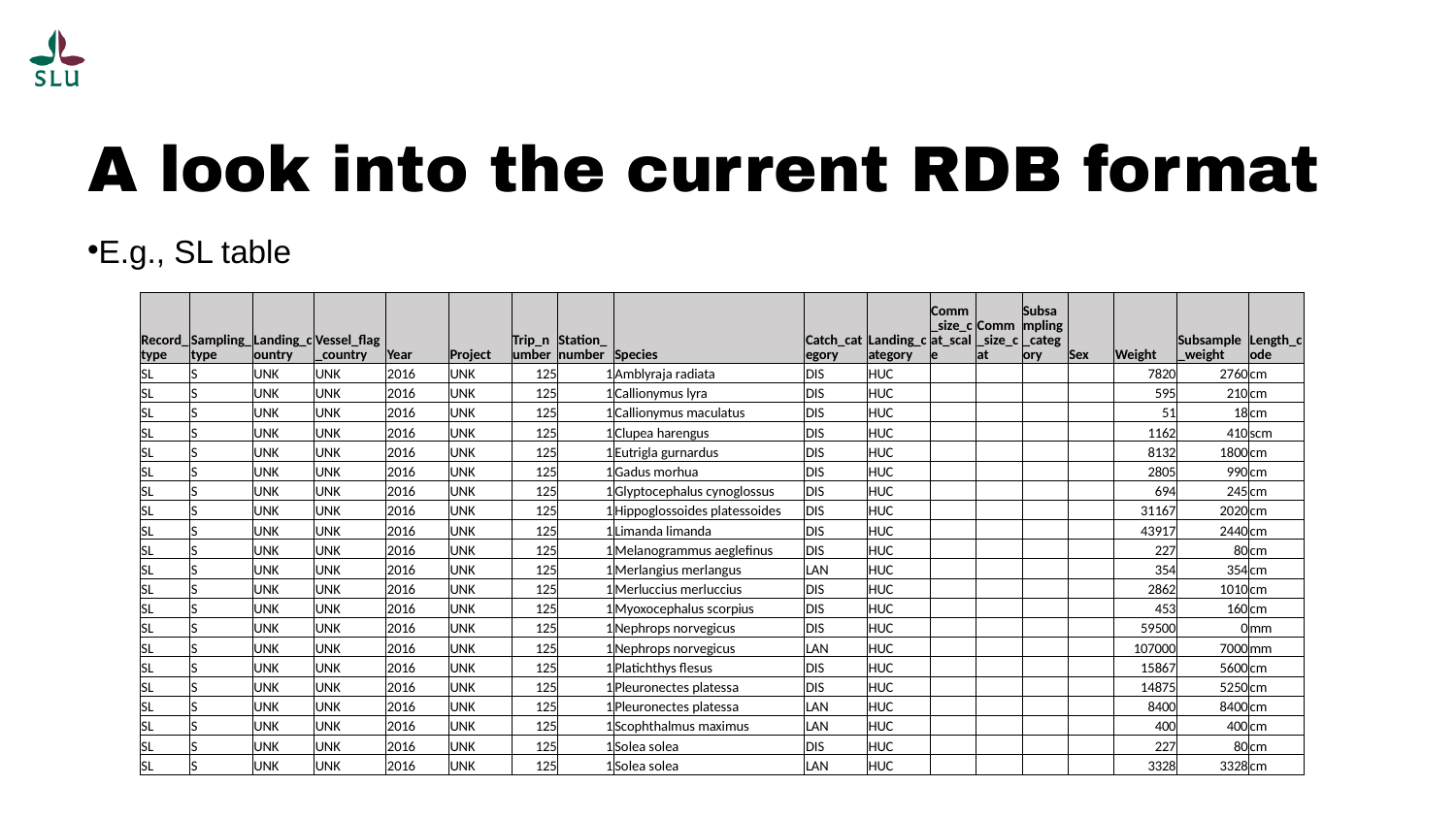

# A look into the current RDB format
E.g., SL table

| Record\_type | Sampling\_type | Landing\_country | Vessel\_flag\_country | Year | Project | Trip\_number | Station\_number | Species | Catch\_category | Landing\_category | Comm\_size\_cat\_scale | Comm\_size\_cat | Subsampling\_category | Sex | Weight | Subsample\_weight | Length\_code |
| --- | --- | --- | --- | --- | --- | --- | --- | --- | --- | --- | --- | --- | --- | --- | --- | --- | --- |
| SL | S | UNK | UNK | 2016 | UNK | 125 | 1 | Amblyraja radiata | DIS | HUC |  |  |  |  | 7820 | 2760 | cm |
| SL | S | UNK | UNK | 2016 | UNK | 125 | 1 | Callionymus lyra | DIS | HUC |  |  |  |  | 595 | 210 | cm |
| SL | S | UNK | UNK | 2016 | UNK | 125 | 1 | Callionymus maculatus | DIS | HUC |  |  |  |  | 51 | 18 | cm |
| SL | S | UNK | UNK | 2016 | UNK | 125 | 1 | Clupea harengus | DIS | HUC |  |  |  |  | 1162 | 410 | scm |
| SL | S | UNK | UNK | 2016 | UNK | 125 | 1 | Eutrigla gurnardus | DIS | HUC |  |  |  |  | 8132 | 1800 | cm |
| SL | S | UNK | UNK | 2016 | UNK | 125 | 1 | Gadus morhua | DIS | HUC |  |  |  |  | 2805 | 990 | cm |
| SL | S | UNK | UNK | 2016 | UNK | 125 | 1 | Glyptocephalus cynoglossus | DIS | HUC |  |  |  |  | 694 | 245 | cm |
| SL | S | UNK | UNK | 2016 | UNK | 125 | 1 | Hippoglossoides platessoides | DIS | HUC |  |  |  |  | 31167 | 2020 | cm |
| SL | S | UNK | UNK | 2016 | UNK | 125 | 1 | Limanda limanda | DIS | HUC |  |  |  |  | 43917 | 2440 | cm |
| SL | S | UNK | UNK | 2016 | UNK | 125 | 1 | Melanogrammus aeglefinus | DIS | HUC |  |  |  |  | 227 | 80 | cm |
| SL | S | UNK | UNK | 2016 | UNK | 125 | 1 | Merlangius merlangus | LAN | HUC |  |  |  |  | 354 | 354 | cm |
| SL | S | UNK | UNK | 2016 | UNK | 125 | 1 | Merluccius merluccius | DIS | HUC |  |  |  |  | 2862 | 1010 | cm |
| SL | S | UNK | UNK | 2016 | UNK | 125 | 1 | Myoxocephalus scorpius | DIS | HUC |  |  |  |  | 453 | 160 | cm |
| SL | S | UNK | UNK | 2016 | UNK | 125 | 1 | Nephrops norvegicus | DIS | HUC |  |  |  |  | 59500 | 0 | mm |
| SL | S | UNK | UNK | 2016 | UNK | 125 | 1 | Nephrops norvegicus | LAN | HUC |  |  |  |  | 107000 | 7000 | mm |
| SL | S | UNK | UNK | 2016 | UNK | 125 | 1 | Platichthys flesus | DIS | HUC |  |  |  |  | 15867 | 5600 | cm |
| SL | S | UNK | UNK | 2016 | UNK | 125 | 1 | Pleuronectes platessa | DIS | HUC |  |  |  |  | 14875 | 5250 | cm |
| SL | S | UNK | UNK | 2016 | UNK | 125 | 1 | Pleuronectes platessa | LAN | HUC |  |  |  |  | 8400 | 8400 | cm |
| SL | S | UNK | UNK | 2016 | UNK | 125 | 1 | Scophthalmus maximus | LAN | HUC |  |  |  |  | 400 | 400 | cm |
| SL | S | UNK | UNK | 2016 | UNK | 125 | 1 | Solea solea | DIS | HUC |  |  |  |  | 227 | 80 | cm |
| SL | S | UNK | UNK | 2016 | UNK | 125 | 1 | Solea solea | LAN | HUC |  |  |  |  | 3328 | 3328 | cm |